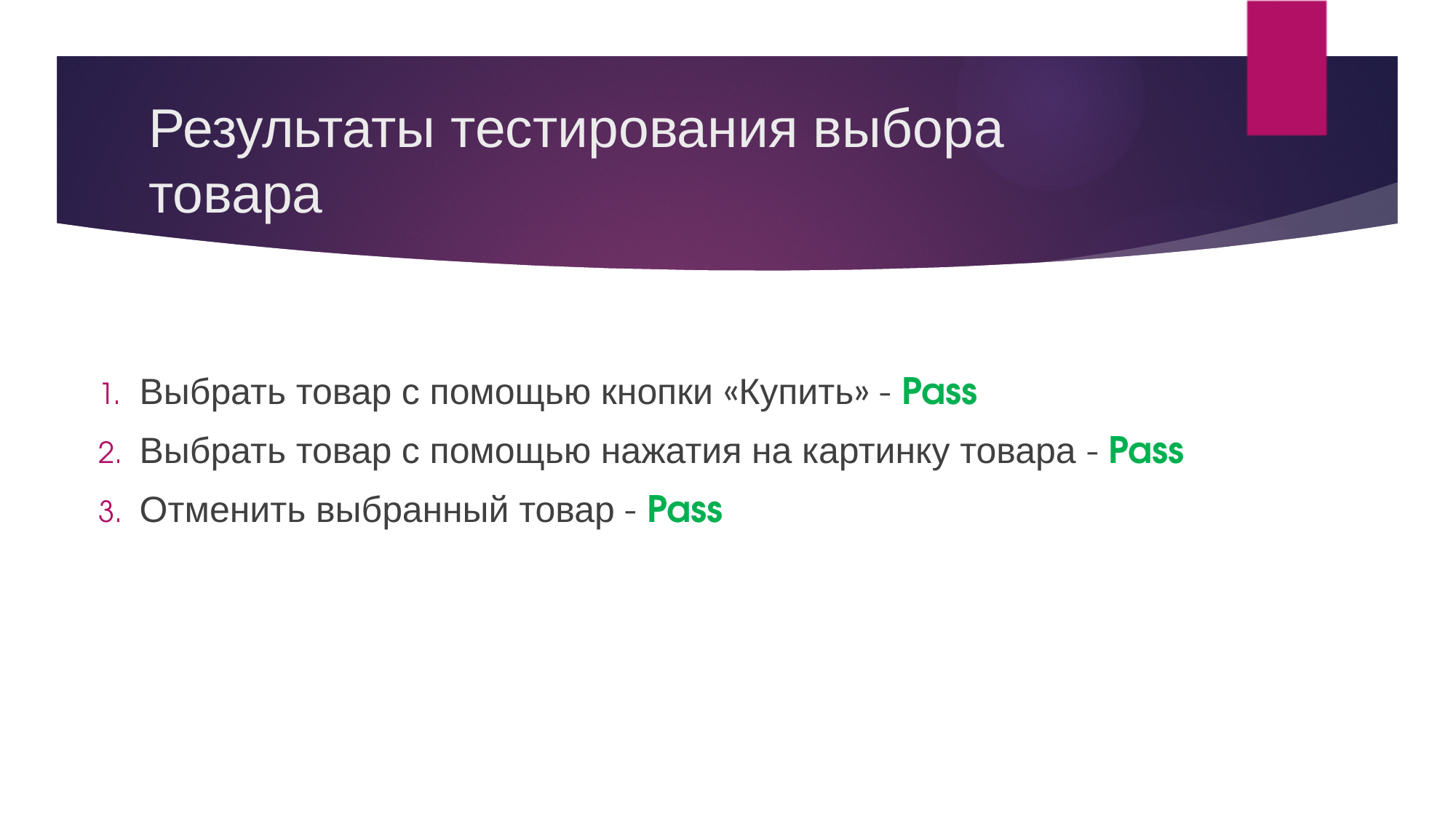

# Результаты тестирования выбора товара

Выбрать товар с помощью кнопки «Купить» - Pass
Выбрать товар с помощью нажатия на картинку товара - Pass
Отменить выбранный товар - Pass